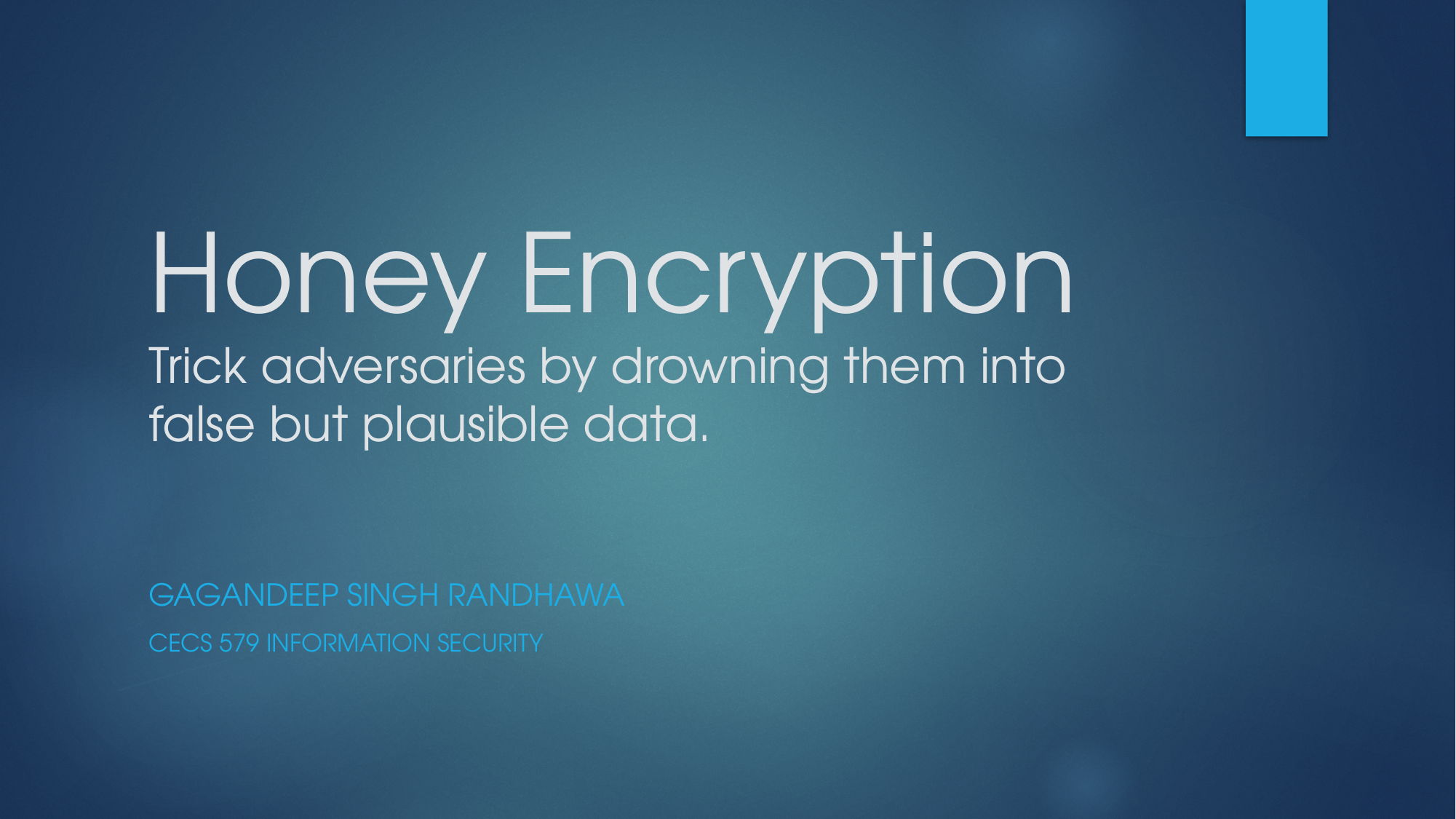

# Honey Encryption Trick adversaries by drowning them into false but plausible data.
Gagandeep singh Randhawa
CECS 579 Information Security